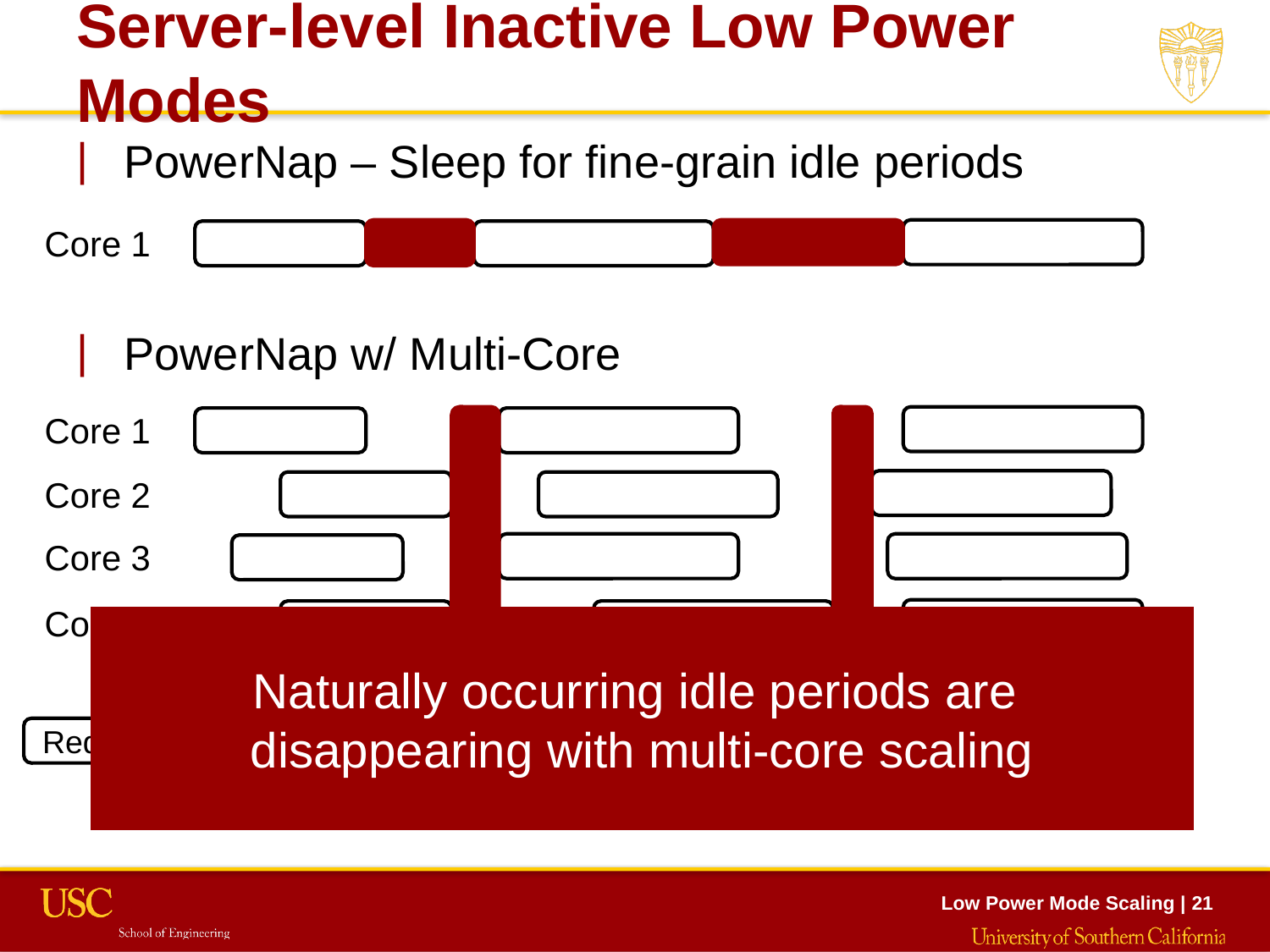

# Server-level Inactive Low Power Modes
PowerNap – Sleep for fine-grain idle periods

PowerNap w/ Multi-Core

Core 1

Core 1

Core 2

Core 3

Core 4

Naturally occurring idle periods are
disappearing with multi-core scaling
Requests
Idle
Time
Low Power Mode Scaling | 21